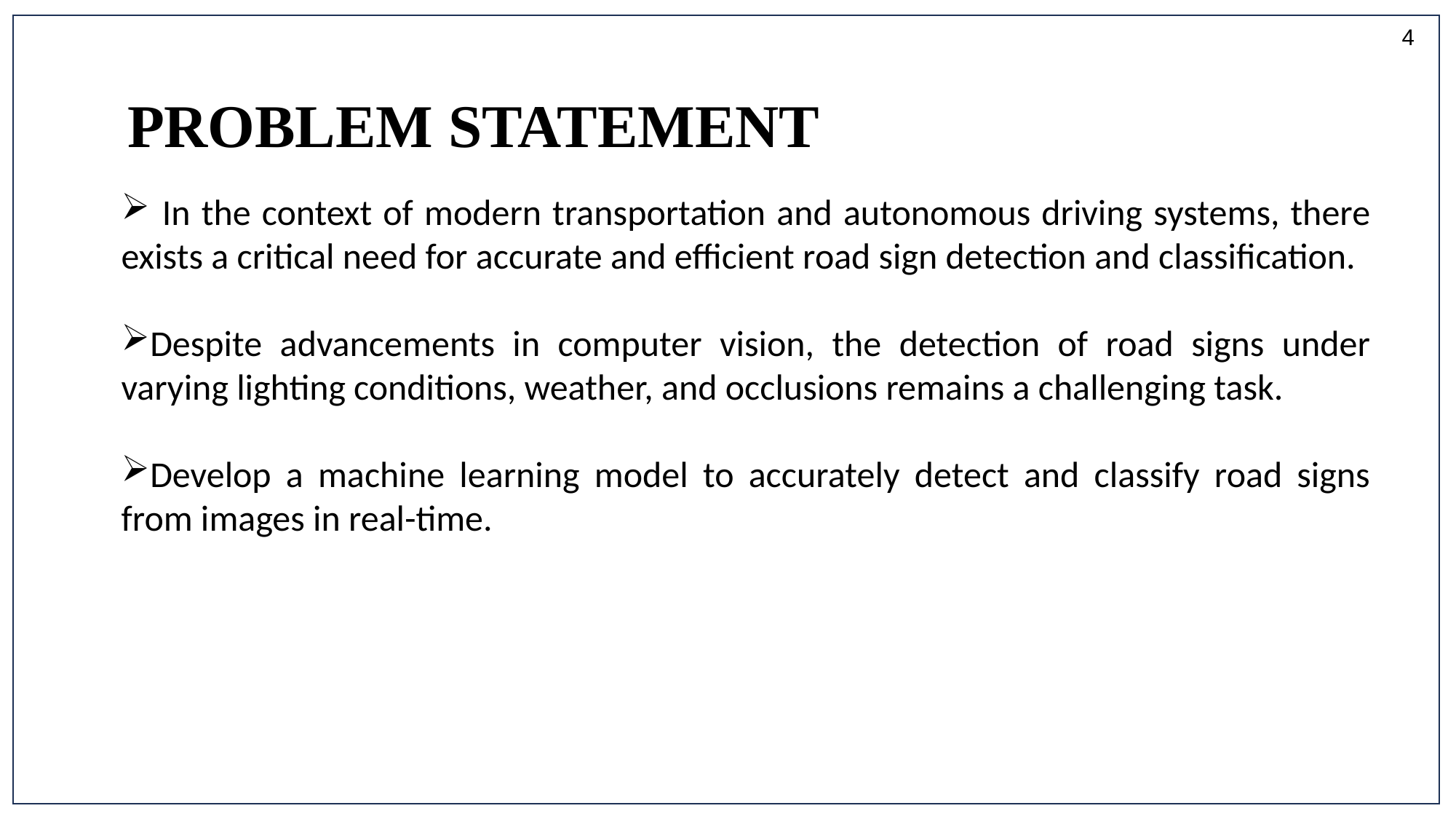

4

PROBLEM STATEMENT
 In the context of modern transportation and autonomous driving systems, there exists a critical need for accurate and efficient road sign detection and classification.

Despite advancements in computer vision, the detection of road signs under varying lighting conditions, weather, and occlusions remains a challenging task.

Develop a machine learning model to accurately detect and classify road signs from images in real-time.